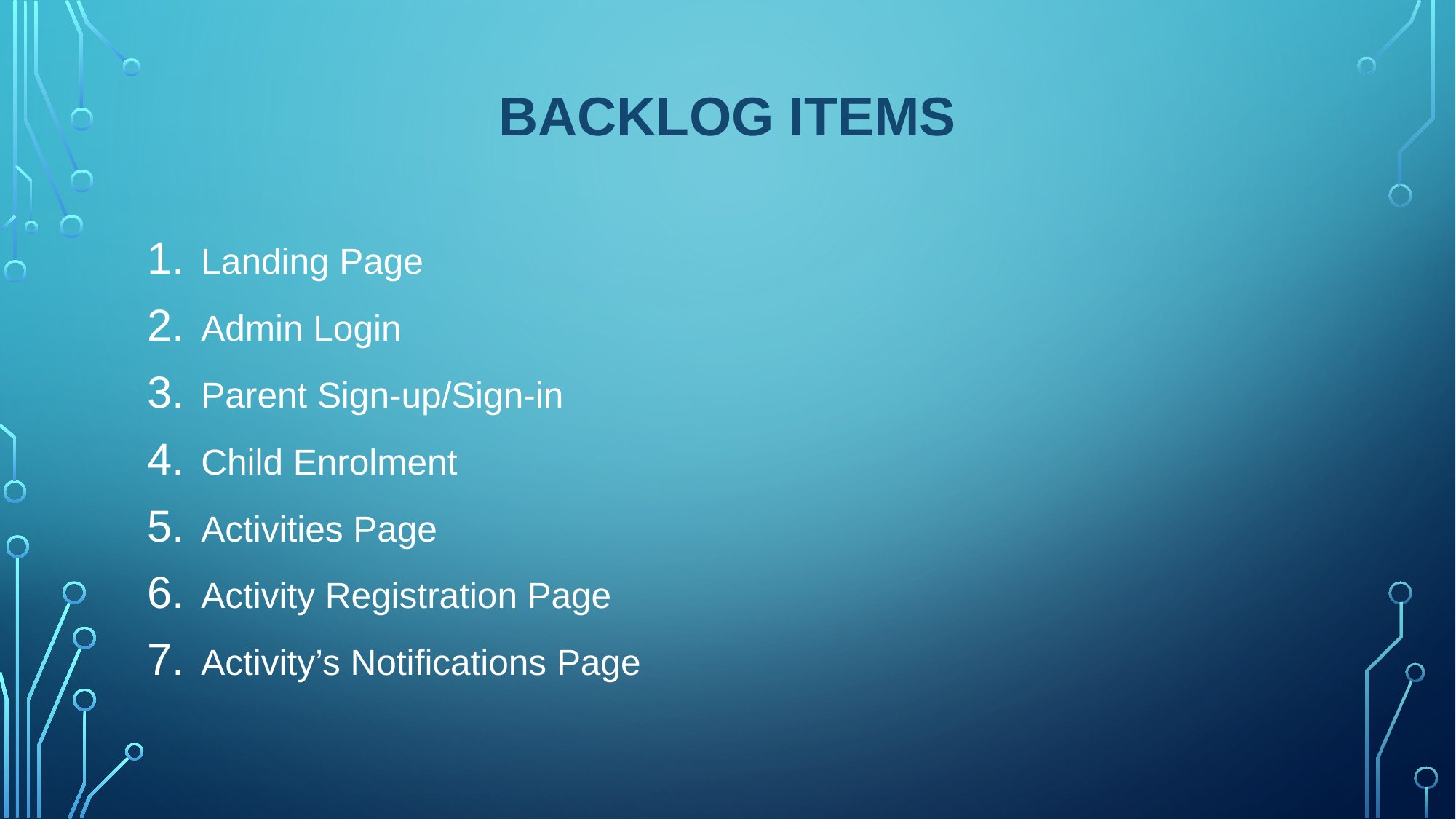

# Backlog Items
Landing Page
Admin Login
Parent Sign-up/Sign-in
Child Enrolment
Activities Page
Activity Registration Page
Activity’s Notifications Page